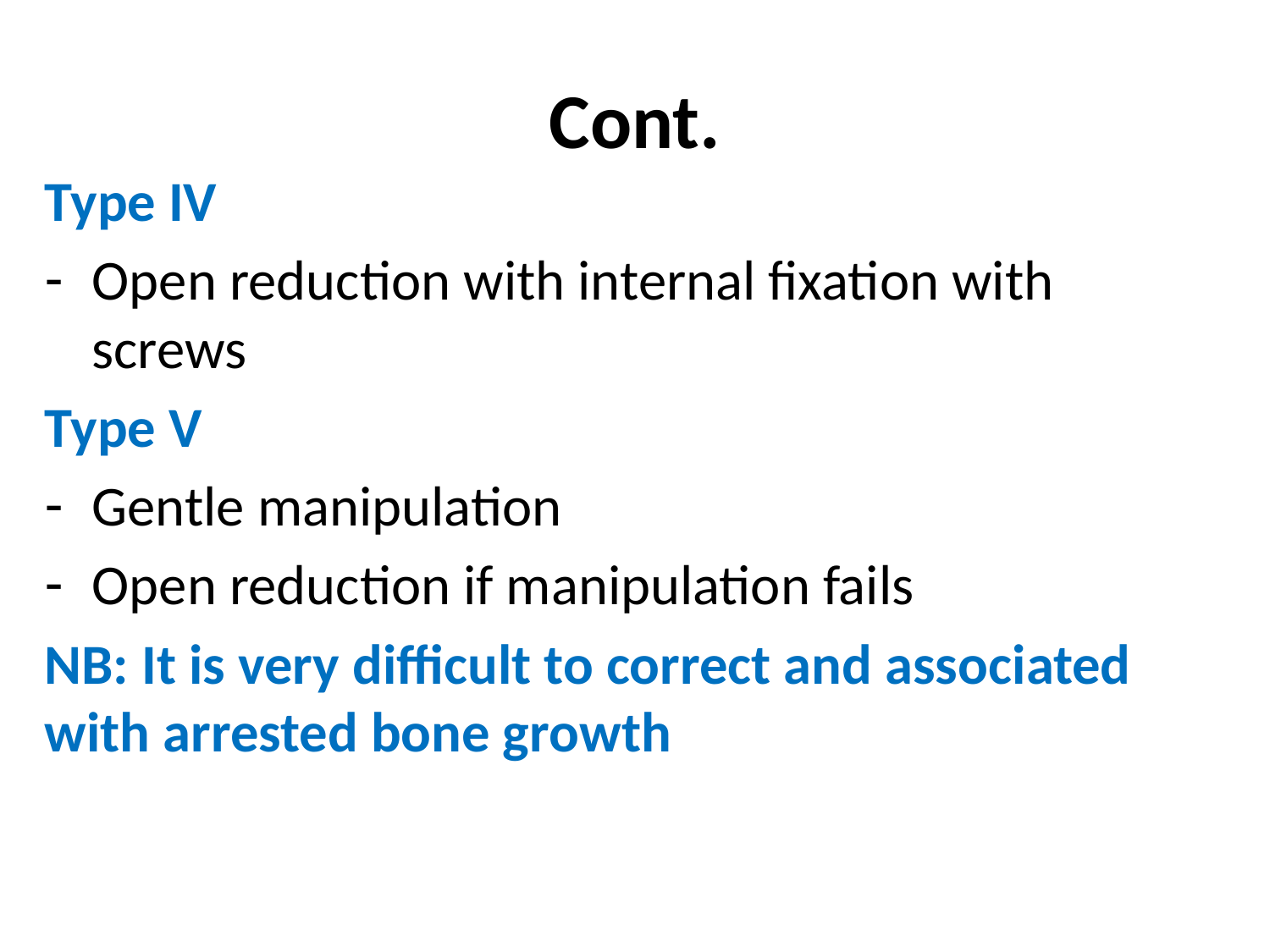

# Cont.
Type IV
Open reduction with internal fixation with screws
Type V
Gentle manipulation
Open reduction if manipulation fails
NB: It is very difficult to correct and associated with arrested bone growth